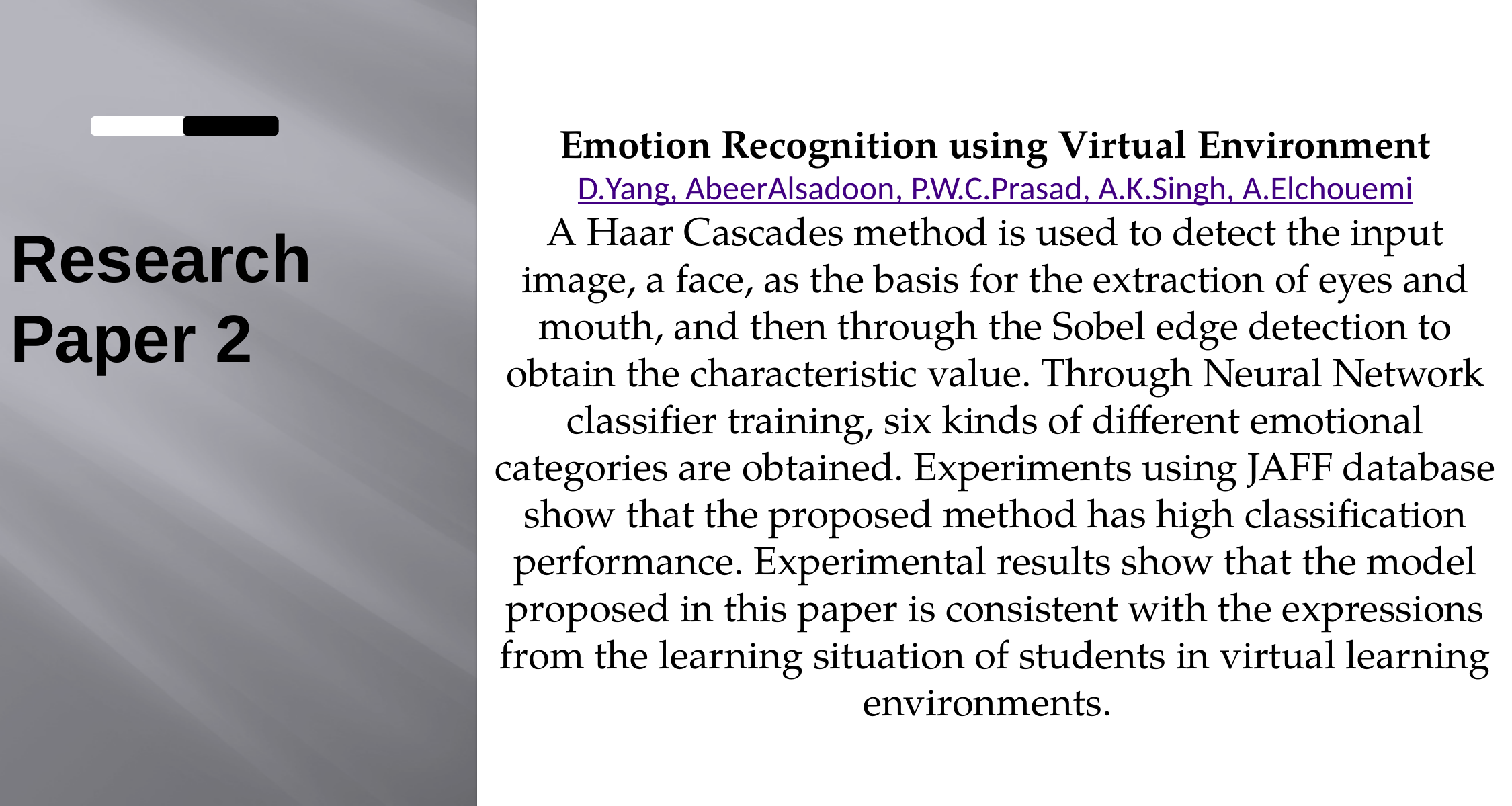

Emotion Recognition using Virtual Environment
D.Yang, AbeerAlsadoon, P.W.C.Prasad, A.K.Singh, A.Elchouemi
A Haar Cascades method is used to detect the input image, a face, as the basis for the extraction of eyes and mouth, and then through the Sobel edge detection to obtain the characteristic value. Through Neural Network classifier training, six kinds of different emotional categories are obtained. Experiments using JAFF database show that the proposed method has high classification performance. Experimental results show that the model proposed in this paper is consistent with the expressions from the learning situation of students in virtual learning environments.

Research Paper 2